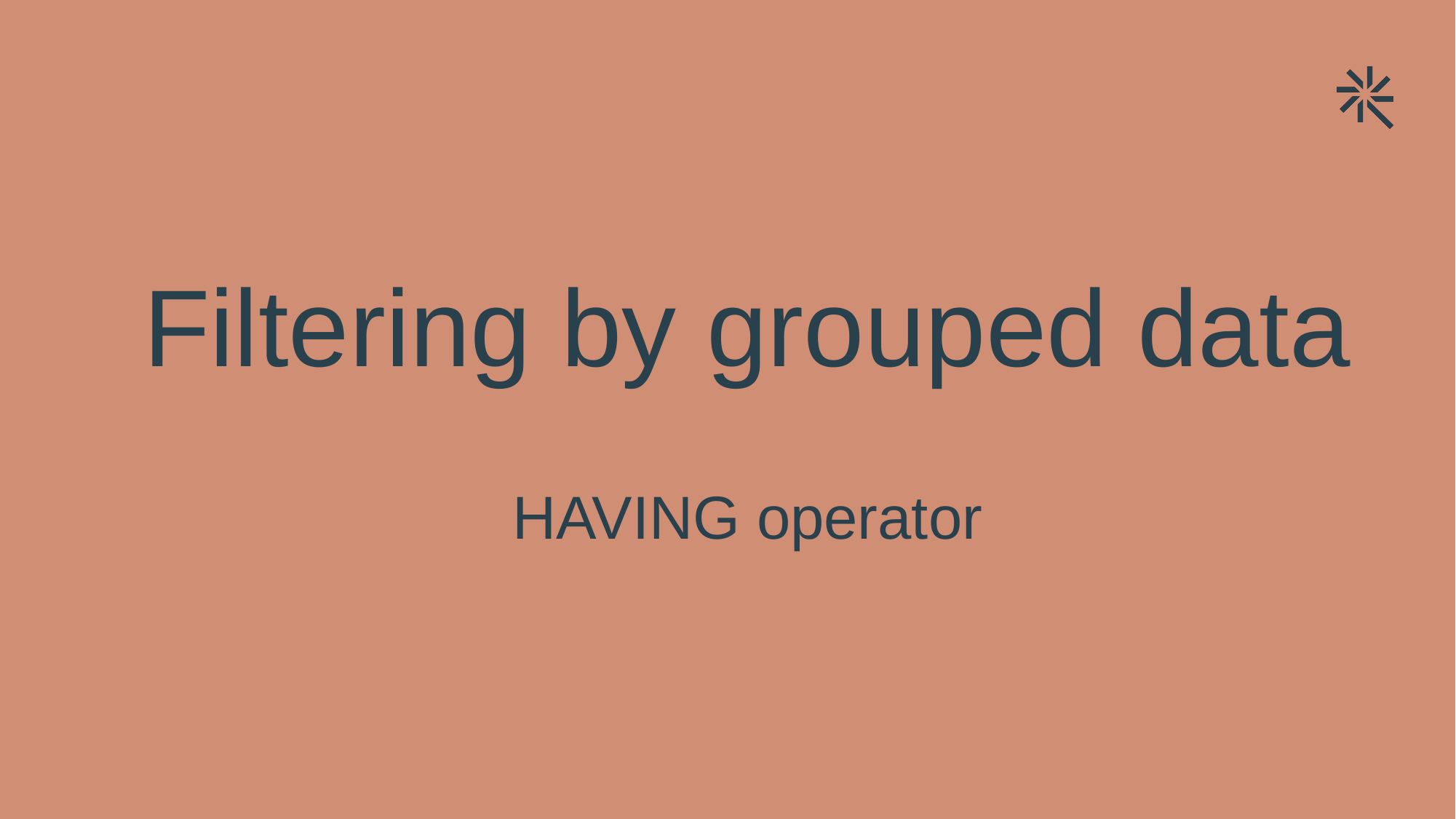

# Filtering by grouped data HAVING operator